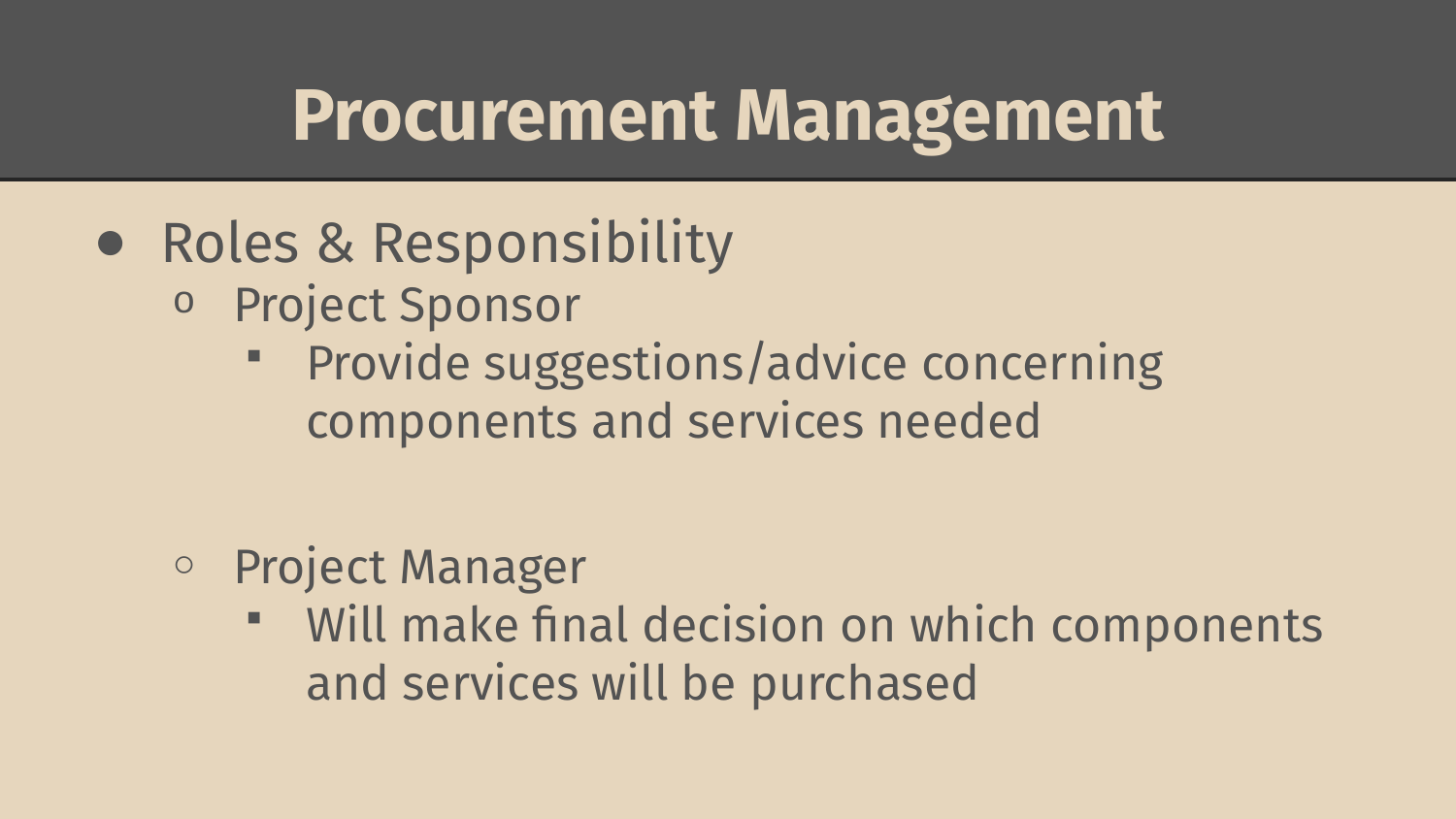

# Procurement Management
Roles & Responsibility
Project Sponsor
Provide suggestions/advice concerning components and services needed

Project Manager
Will make final decision on which components and services will be purchased